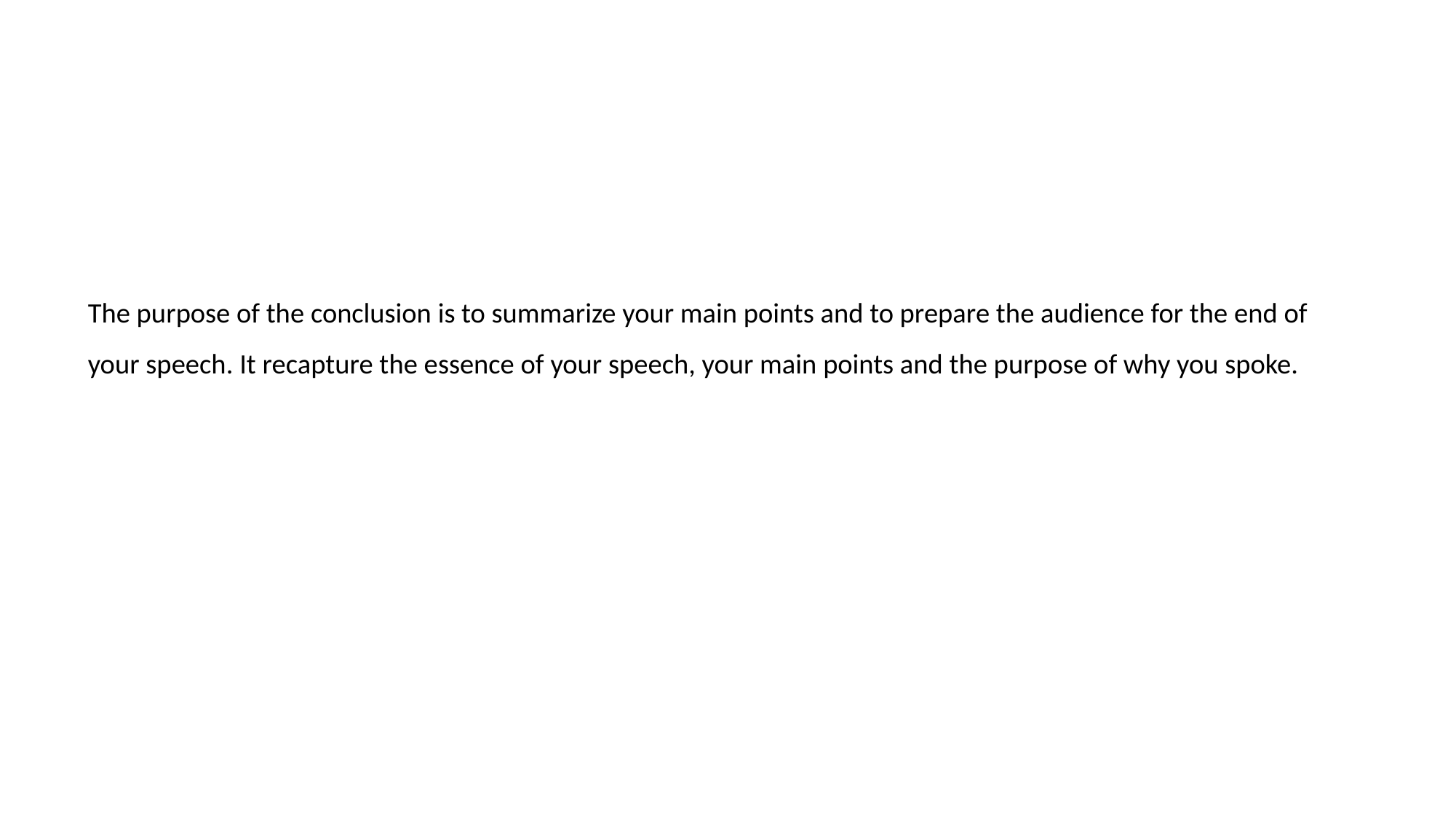

# The purpose of the conclusion is to summarize your main points and to prepare the audience for the end of your speech. It recapture the essence of your speech, your main points and the purpose of why you spoke.